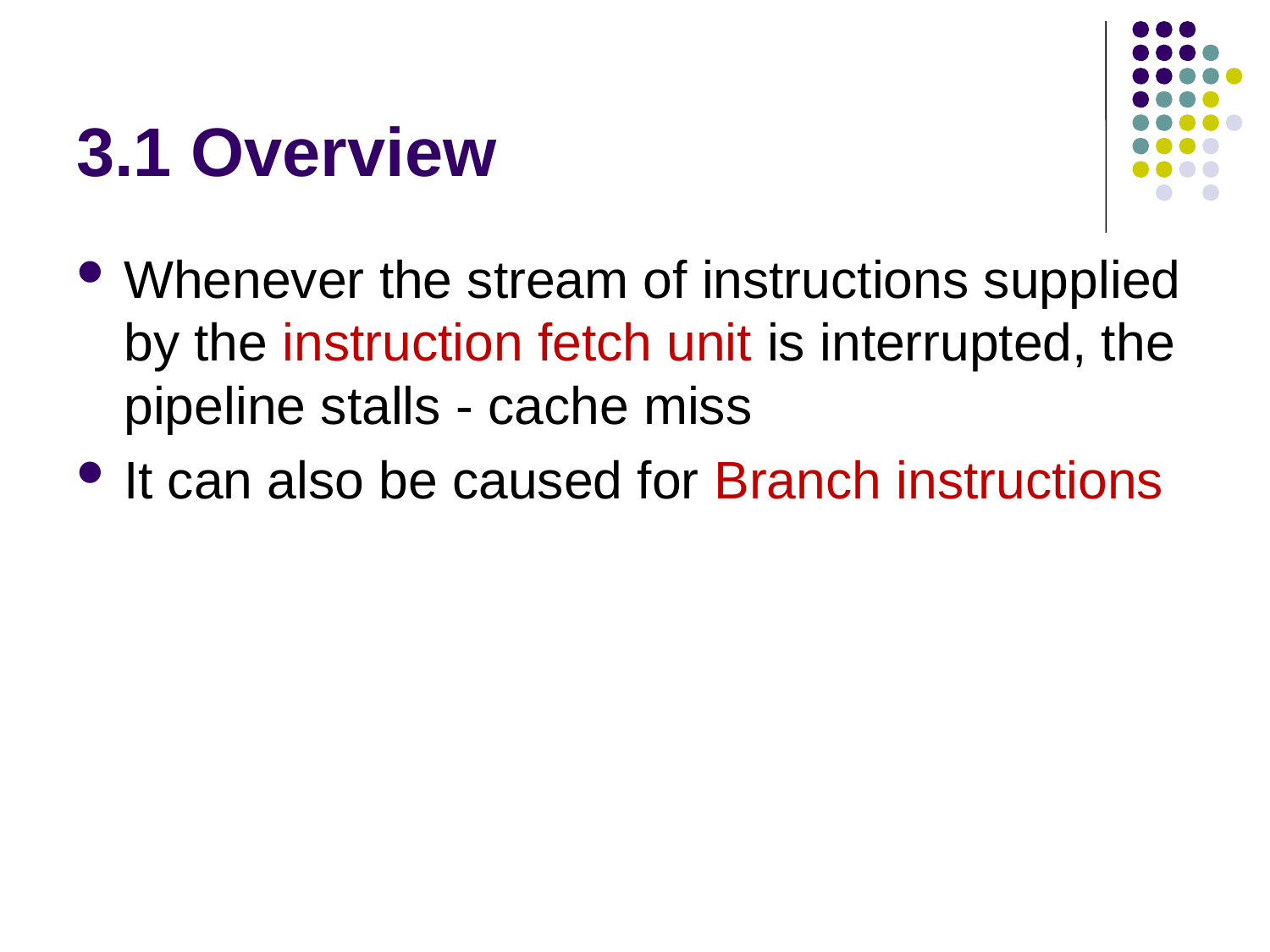

# 3.1 Overview
Whenever the stream of instructions supplied by the instruction fetch unit is interrupted, the pipeline stalls - cache miss
It can also be caused for Branch instructions